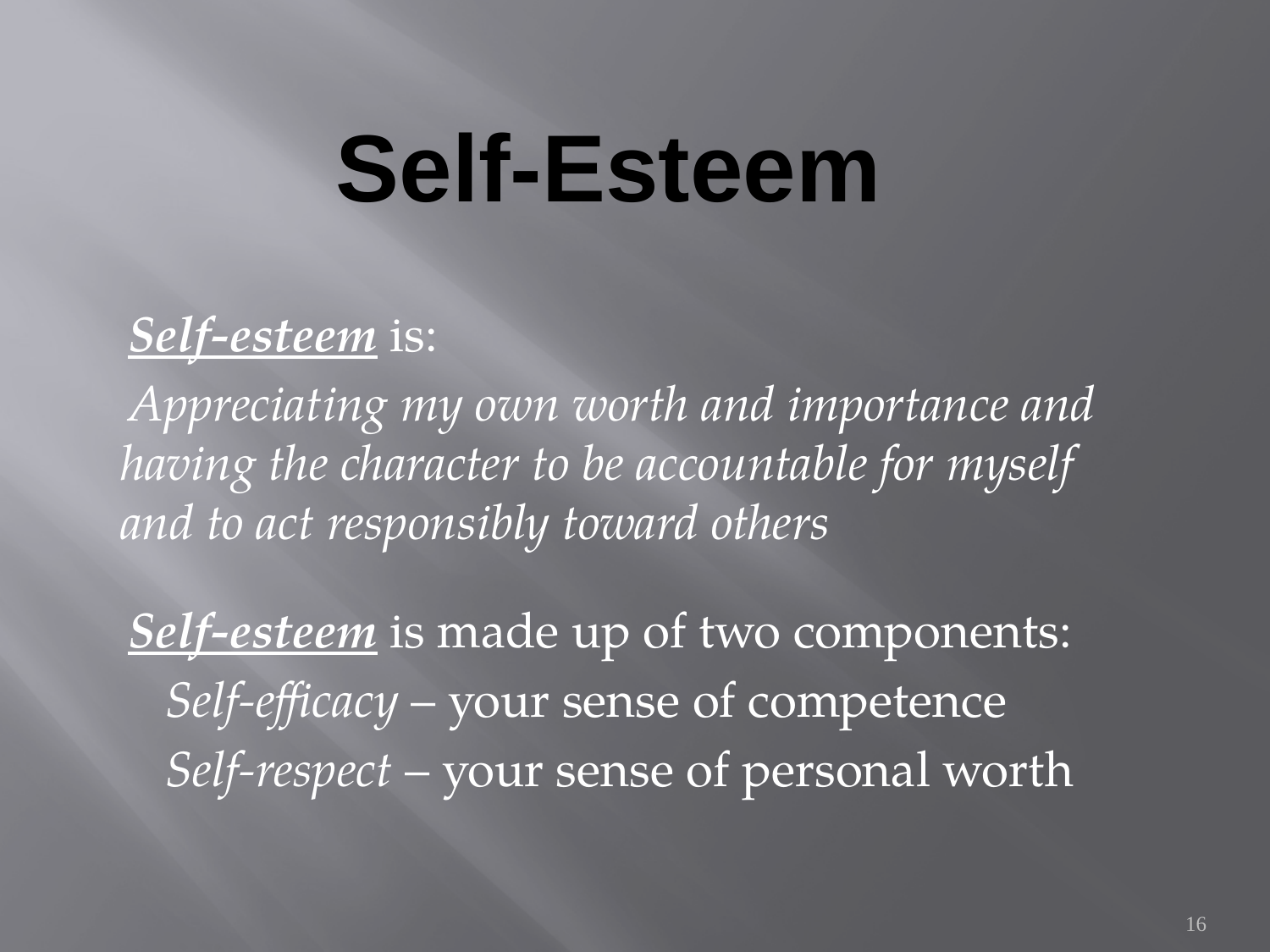

# Self-Esteem
Self-esteem is:
Appreciating my own worth and importance and having the character to be accountable for myself and to act responsibly toward others

Self-esteem is made up of two components:
   Self-efficacy – your sense of competence
   Self-respect – your sense of personal worth
16